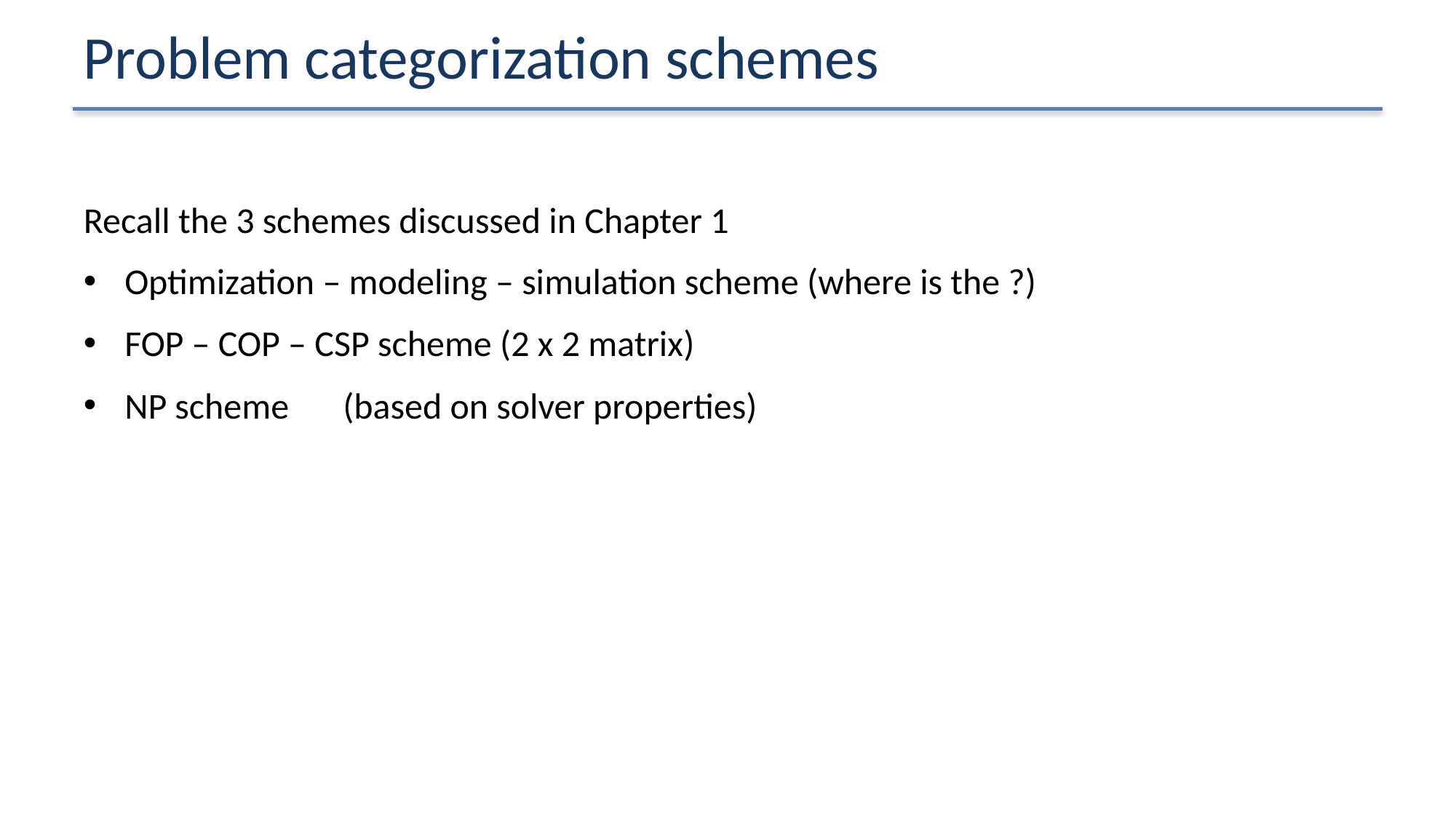

# Problem categorization schemes
Recall the 3 schemes discussed in Chapter 1
Optimization – modeling – simulation scheme (where is the ?)
FOP – COP – CSP scheme (2 x 2 matrix)
NP scheme 	(based on solver properties)